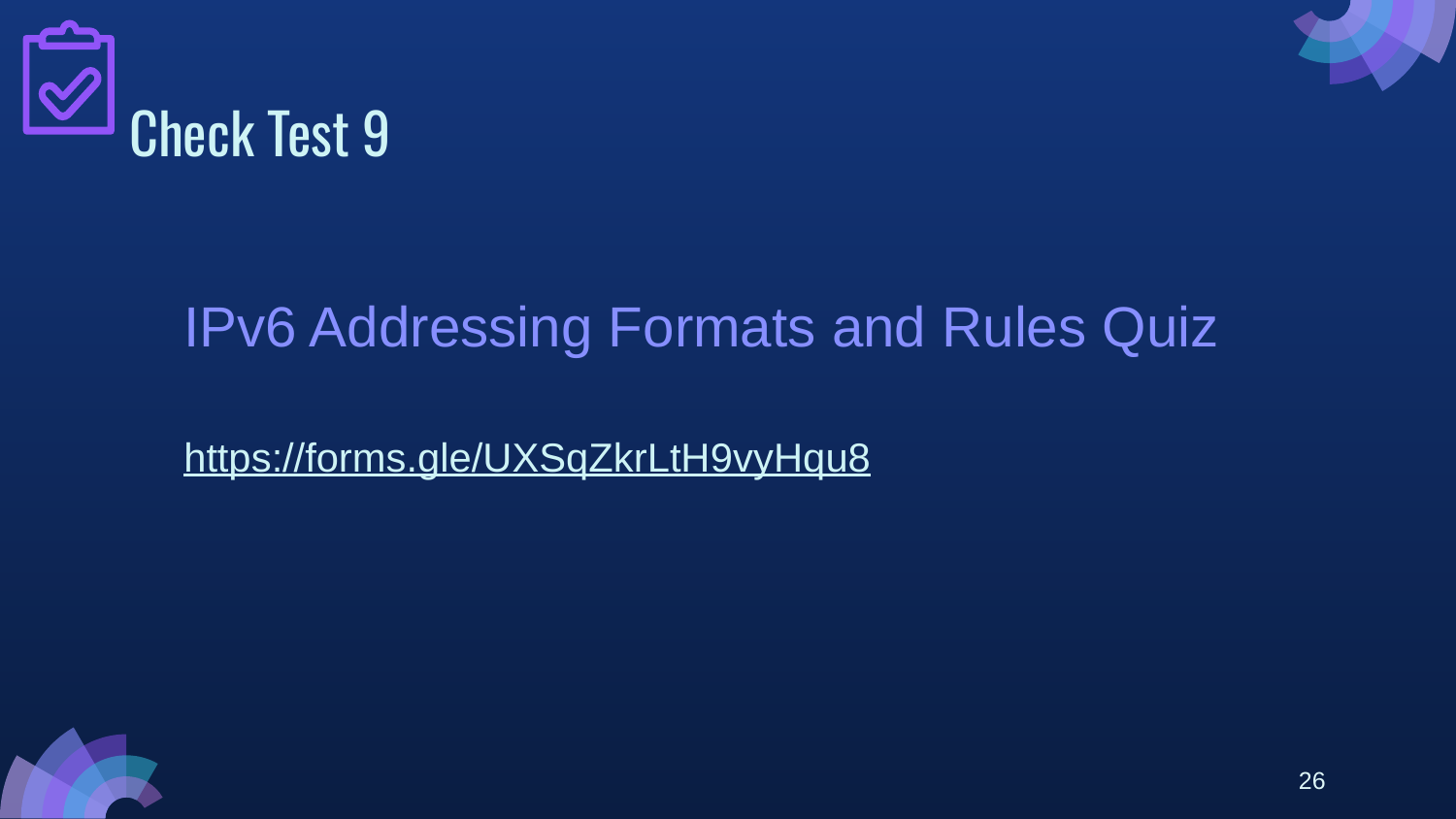

# Check Test 9
IPv6 Addressing Formats and Rules Quiz

https://forms.gle/UXSqZkrLtH9vyHqu8

26